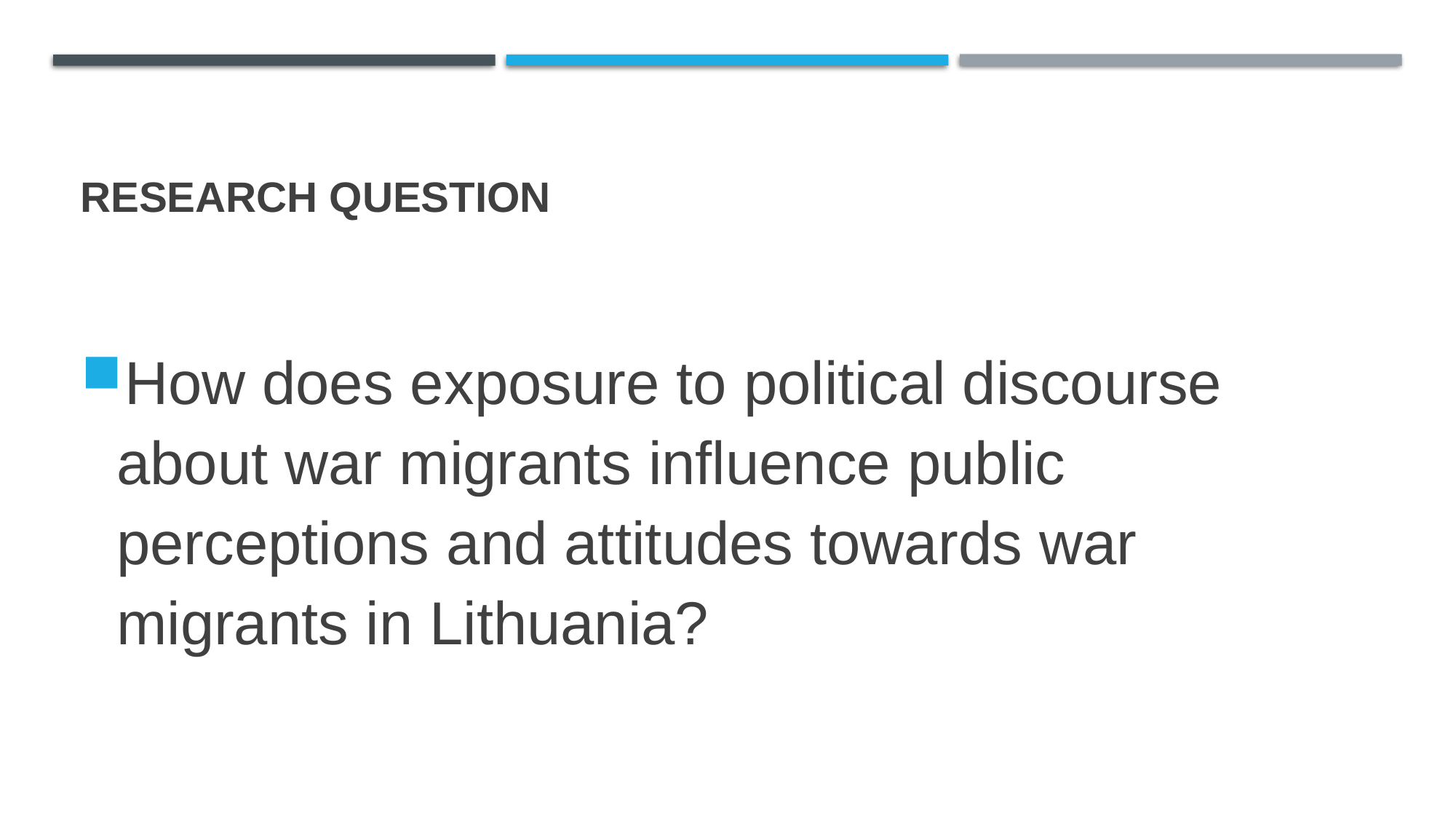

# Research question
How does exposure to political discourse about war migrants influence public perceptions and attitudes towards war migrants in Lithuania?